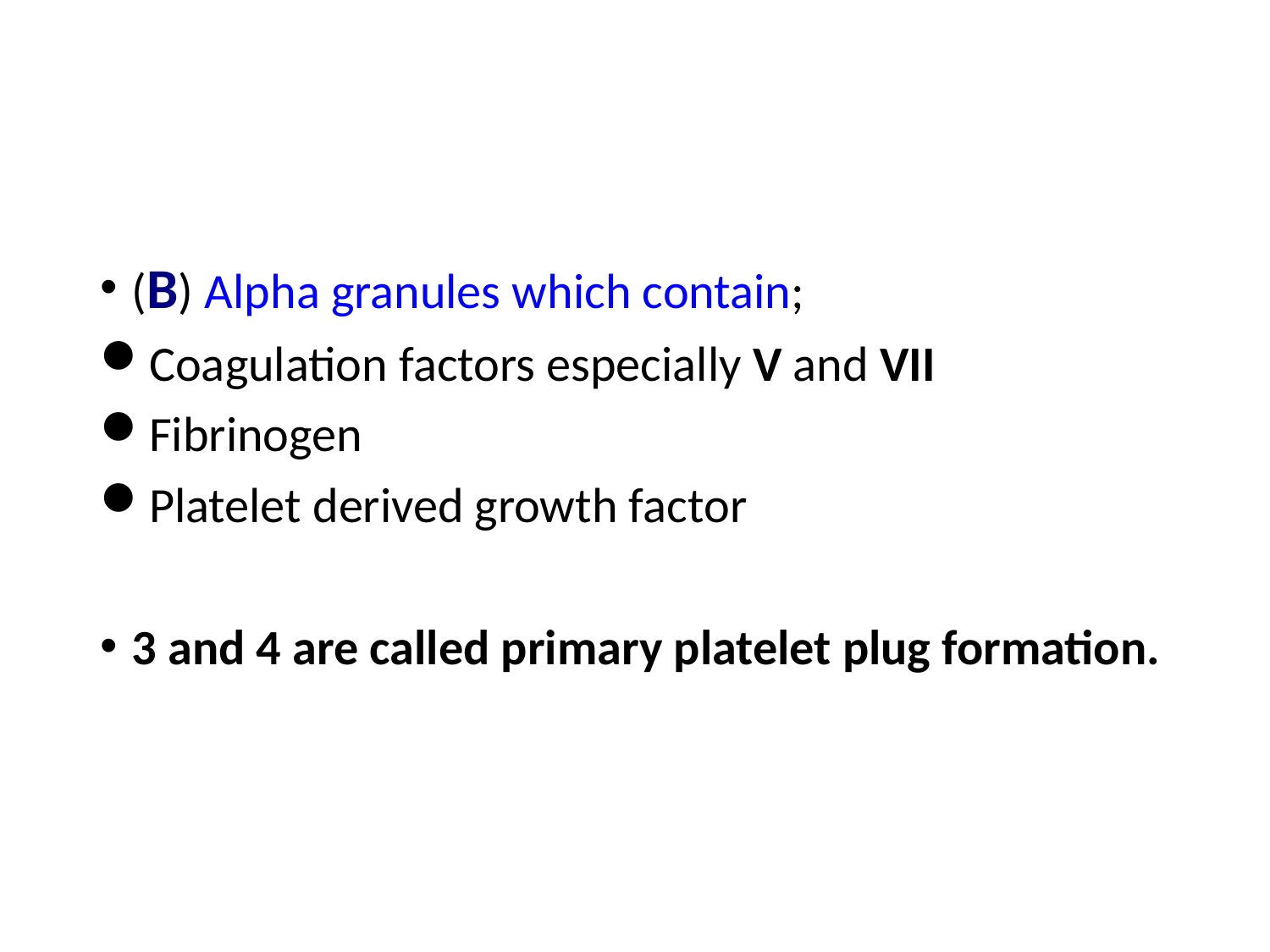

#
(B) Alpha granules which contain;
Coagulation factors especially V and VII
Fibrinogen
Platelet derived growth factor

3 and 4 are called primary platelet plug formation.